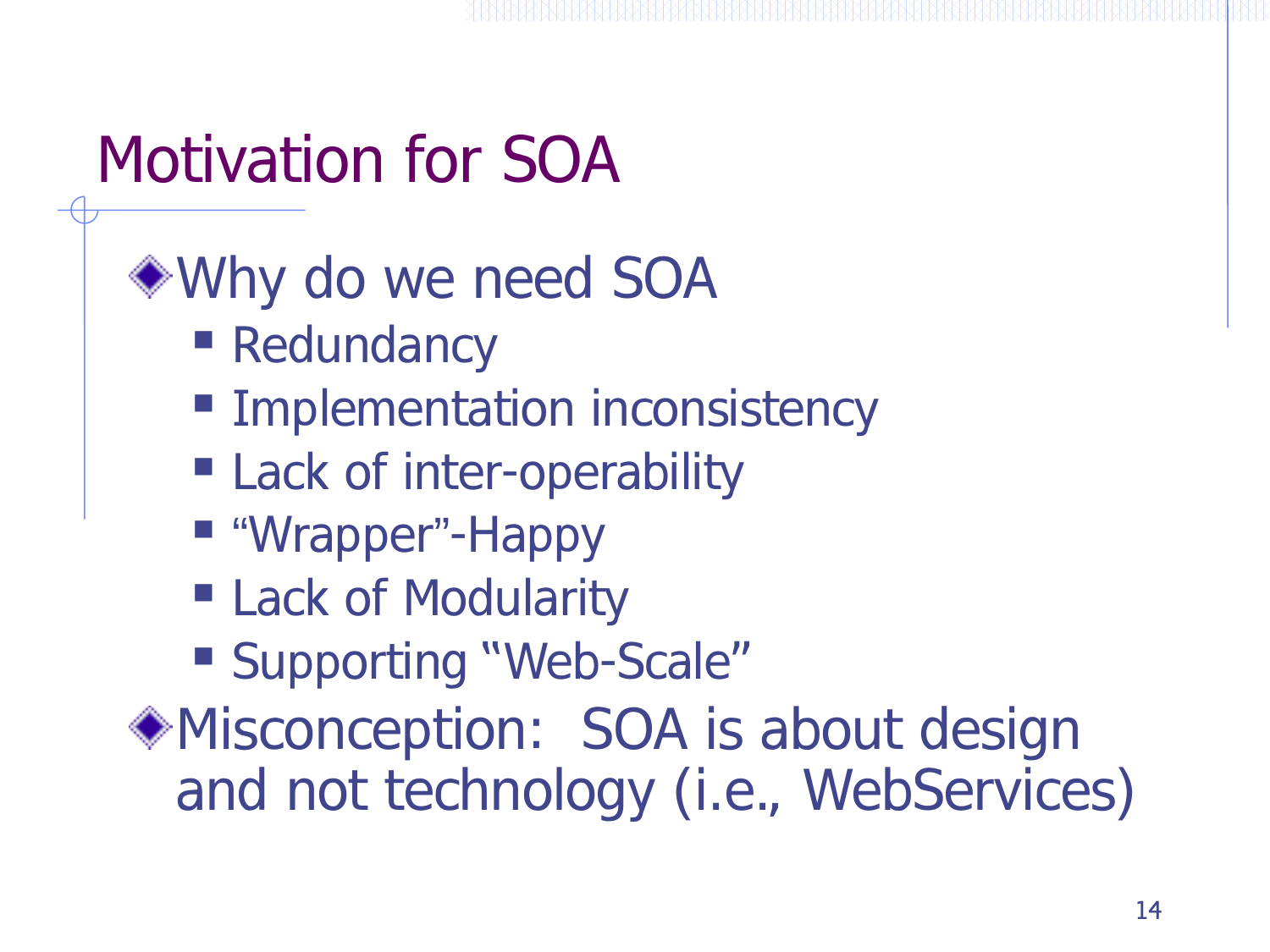

# Motivation for SOA
Why do we need SOA
Redundancy
Implementation inconsistency
Lack of inter-operability
“Wrapper”-Happy
Lack of Modularity
Supporting “Web-Scale”
Misconception:  SOA is about design and not technology (i.e., WebServices)
14